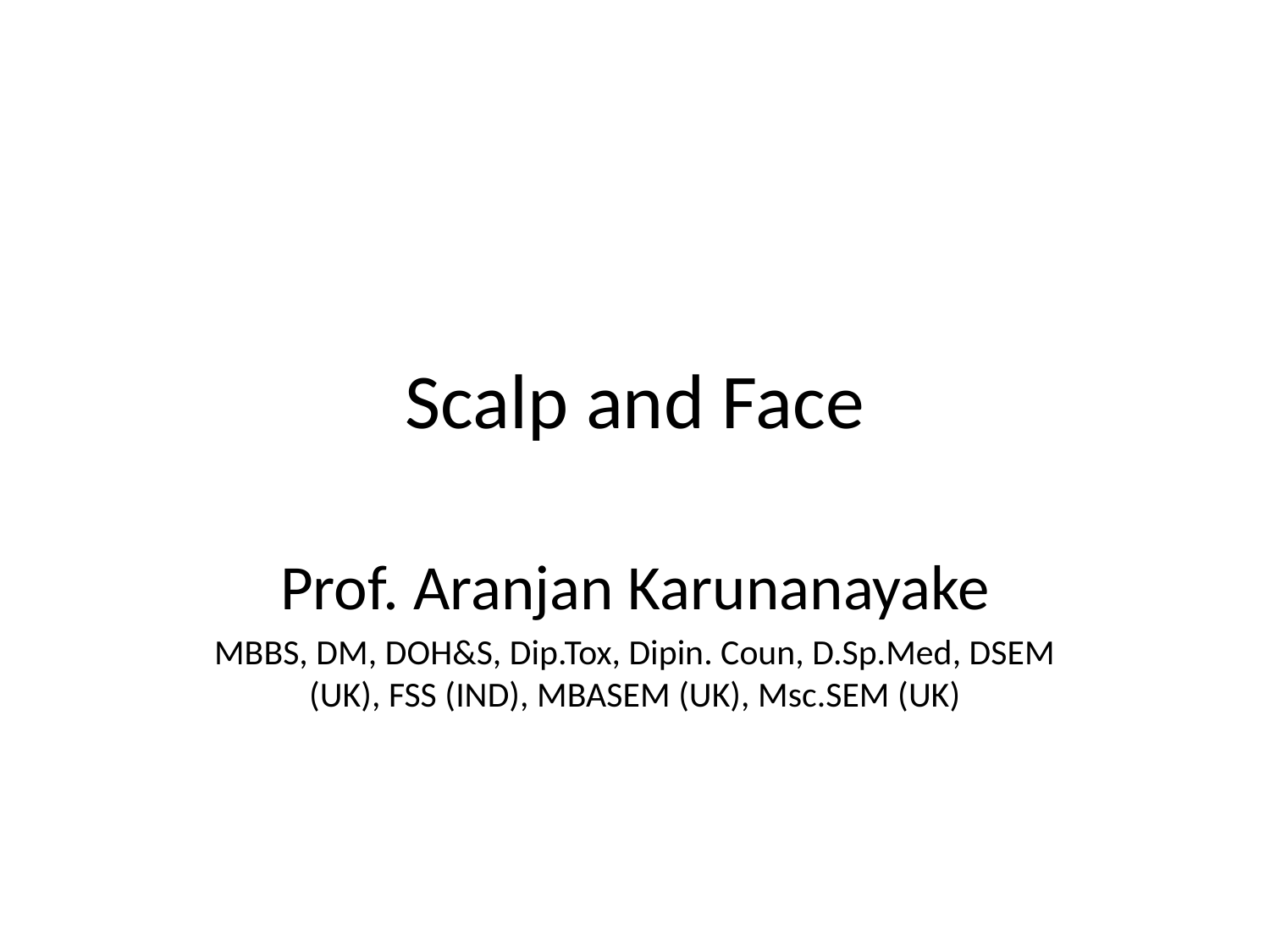

# Scalp and Face
Prof. Aranjan Karunanayake
MBBS, DM, DOH&S, Dip.Tox, Dipin. Coun, D.Sp.Med, DSEM (UK), FSS (IND), MBASEM (UK), Msc.SEM (UK)